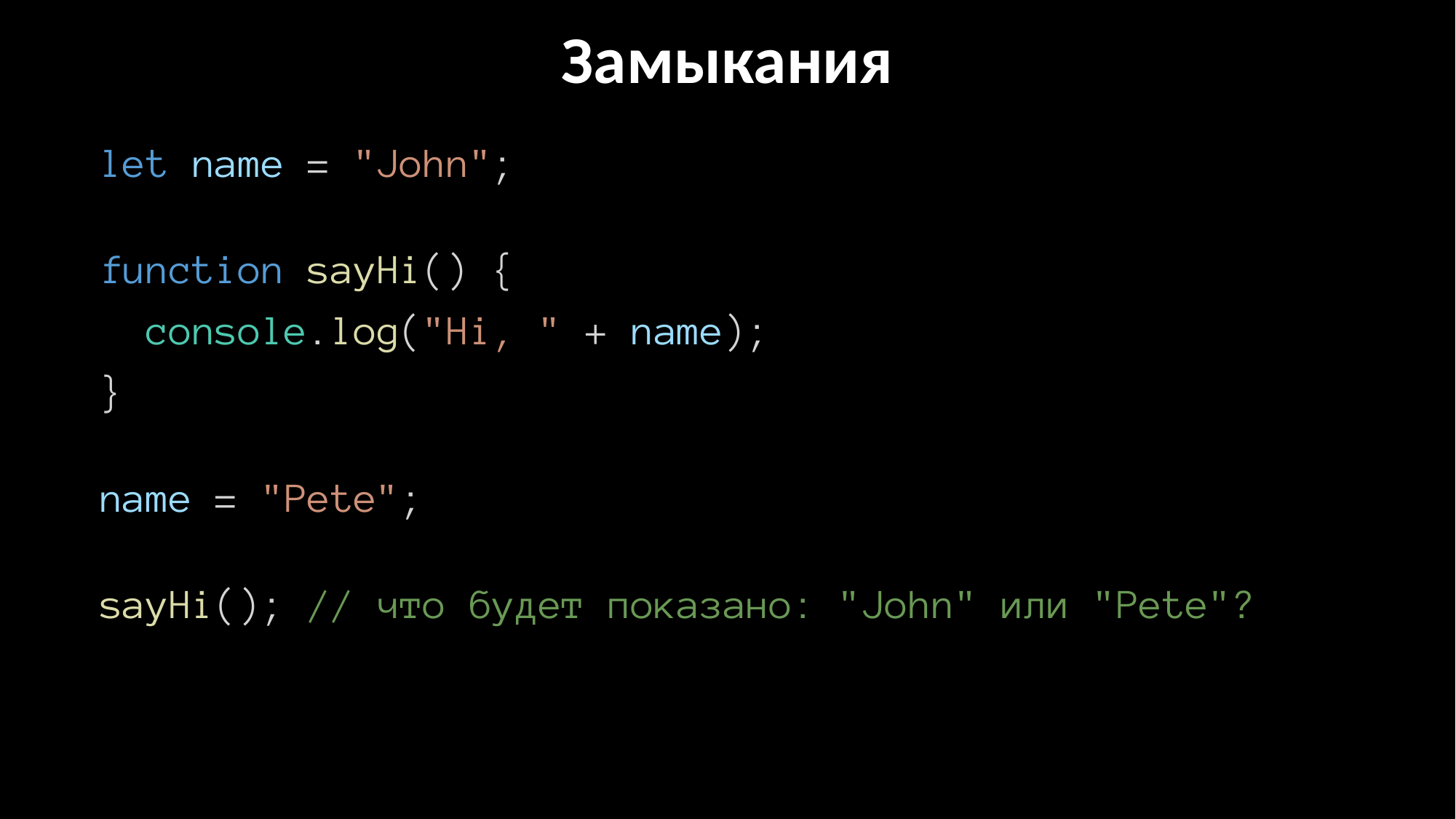

Замыкания
let name = "John";
function sayHi() {
  console.log("Hi, " + name);
}
name = "Pete";
sayHi(); // что будет показано: "John" или "Pete"?